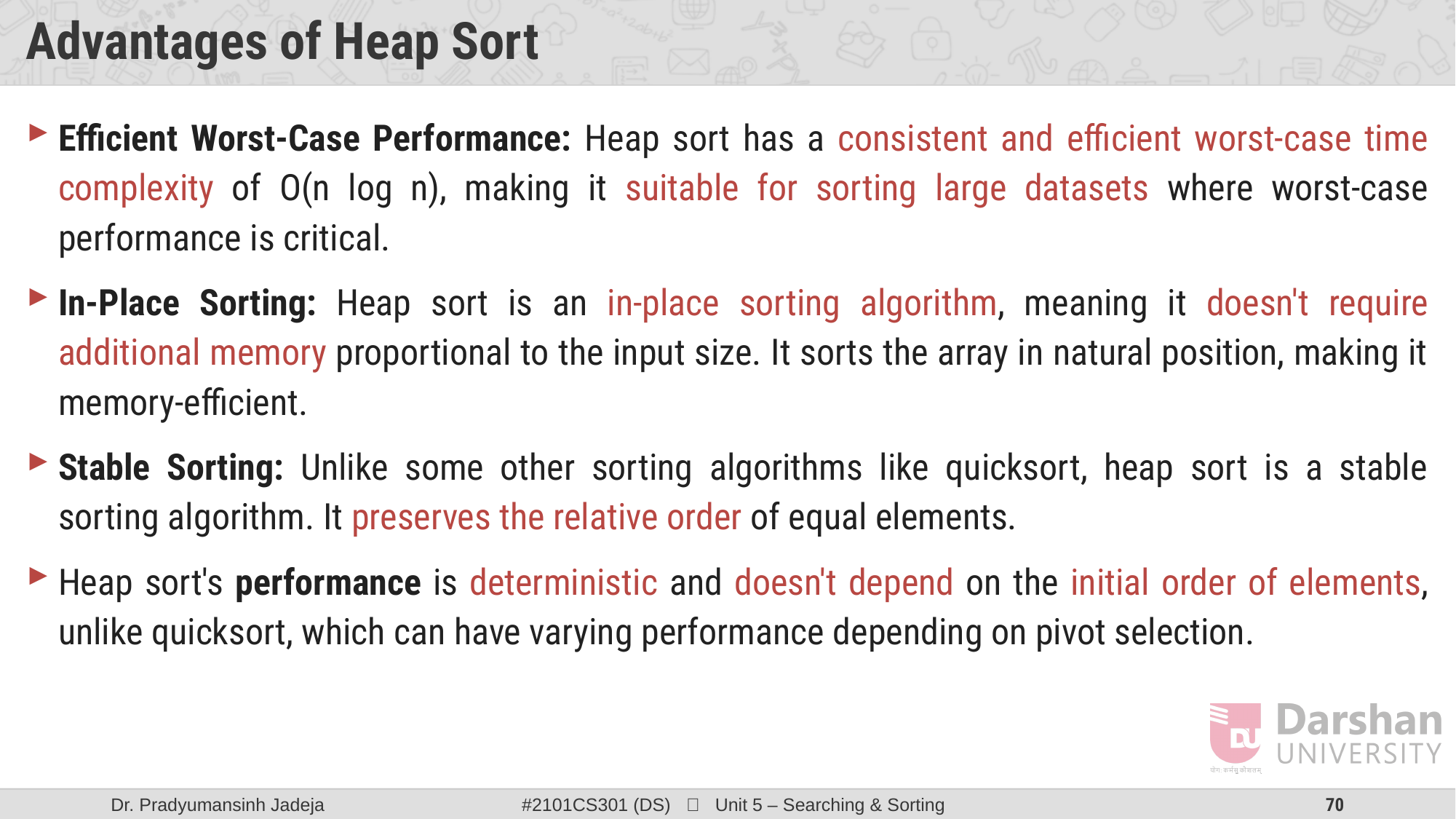

# Advantages of Heap Sort
Efficient Worst-Case Performance: Heap sort has a consistent and efficient worst-case time complexity of O(n log n), making it suitable for sorting large datasets where worst-case performance is critical.
In-Place Sorting: Heap sort is an in-place sorting algorithm, meaning it doesn't require additional memory proportional to the input size. It sorts the array in natural position, making it memory-efficient.
Stable Sorting: Unlike some other sorting algorithms like quicksort, heap sort is a stable sorting algorithm. It preserves the relative order of equal elements.
Heap sort's performance is deterministic and doesn't depend on the initial order of elements, unlike quicksort, which can have varying performance depending on pivot selection.